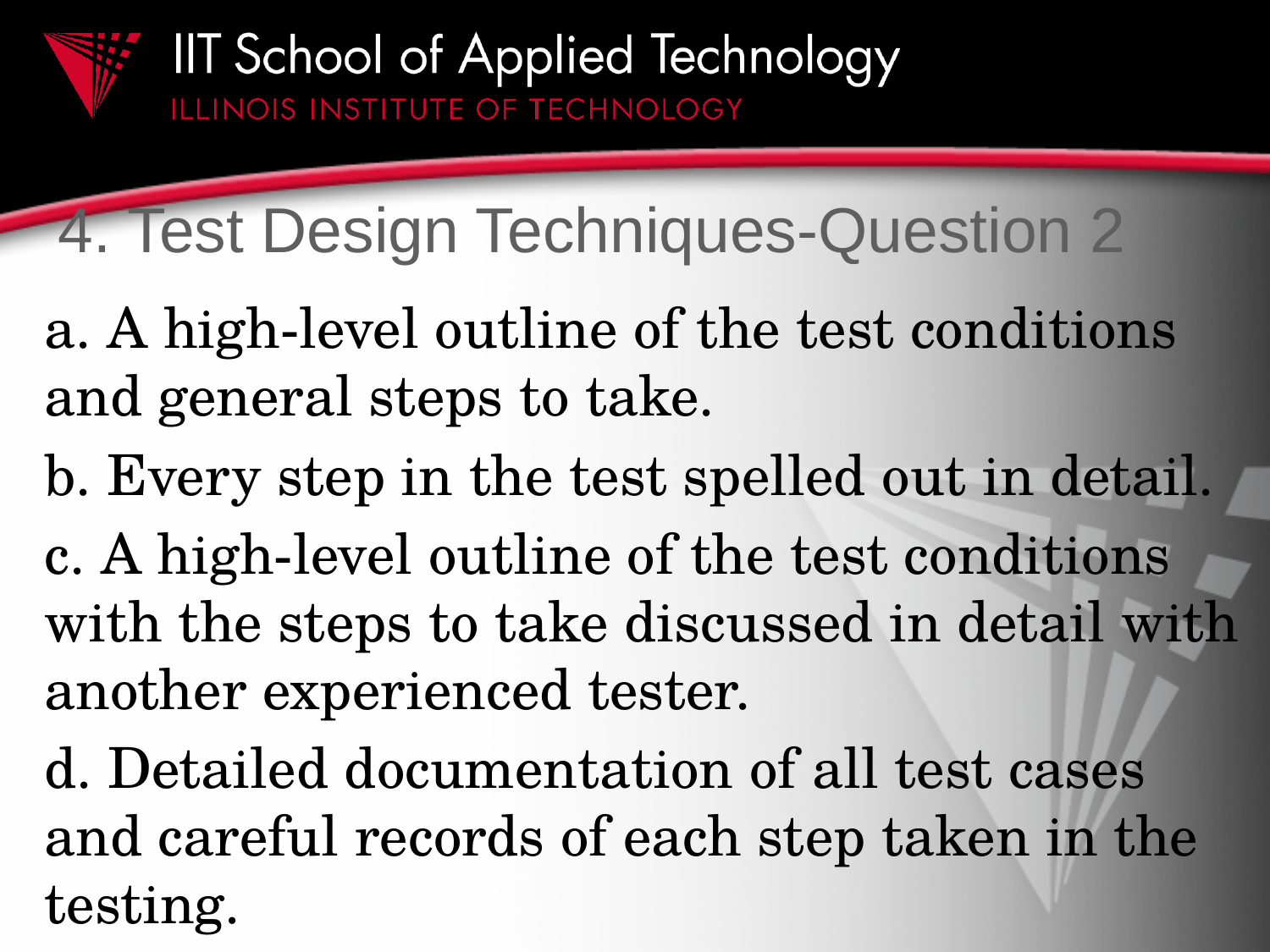

# 4. Test Design Techniques-Question 2
a. A high-level outline of the test conditions and general steps to take.
b. Every step in the test spelled out in detail.
c. A high-level outline of the test conditions with the steps to take discussed in detail with another experienced tester.
d. Detailed documentation of all test cases and careful records of each step taken in the testing.